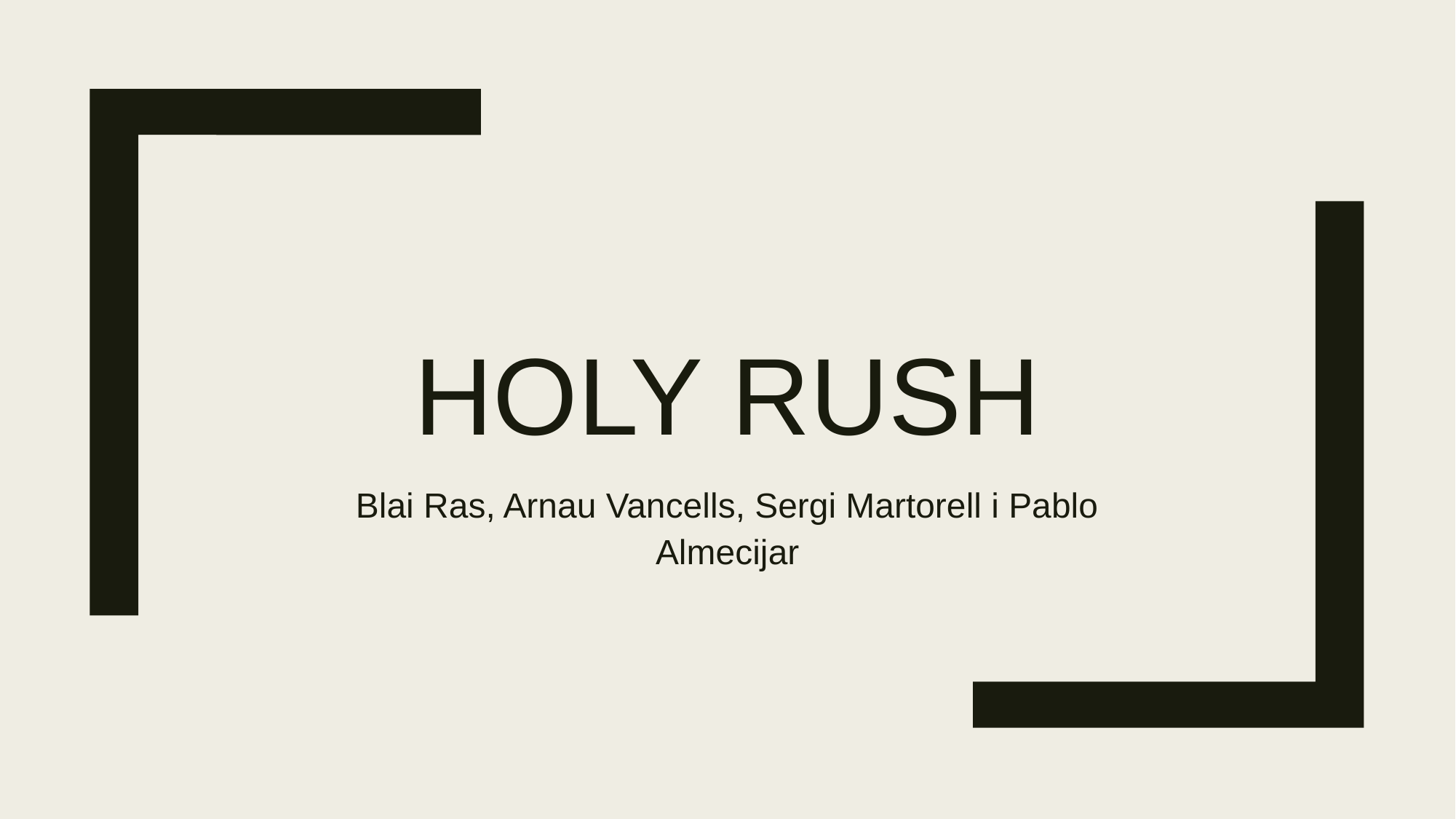

# HOLY RUSH
Blai Ras, Arnau Vancells, Sergi Martorell i Pablo Almecijar